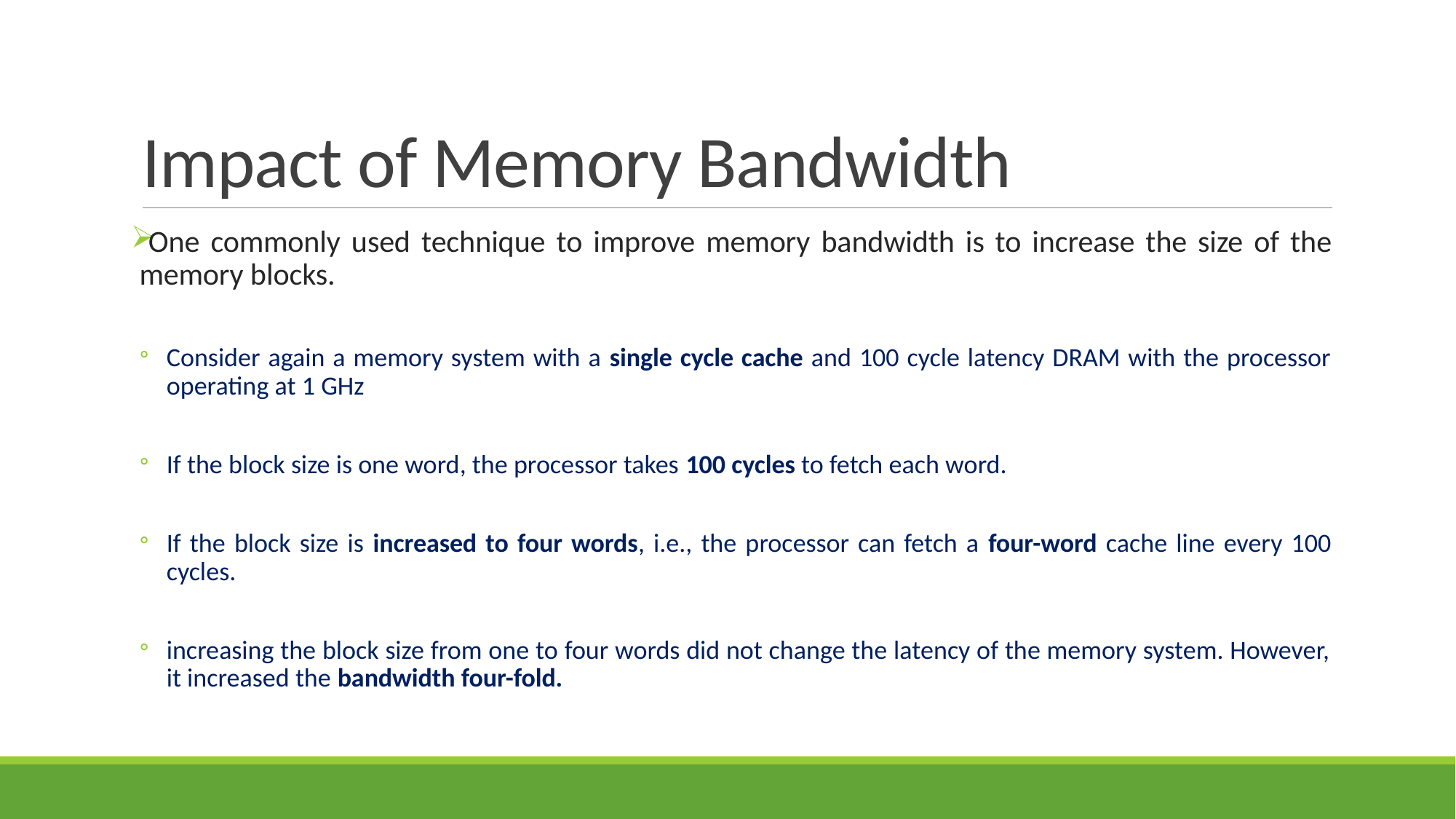

# Impact of Memory Bandwidth
One commonly used technique to improve memory bandwidth is to increase the size of the memory blocks.

Consider again a memory system with a single cycle cache and 100 cycle latency DRAM with the processor operating at 1 GHz

If the block size is one word, the processor takes 100 cycles to fetch each word.

If the block size is increased to four words, i.e., the processor can fetch a four-word cache line every 100 cycles.

increasing the block size from one to four words did not change the latency of the memory system. However, it increased the bandwidth four-fold.